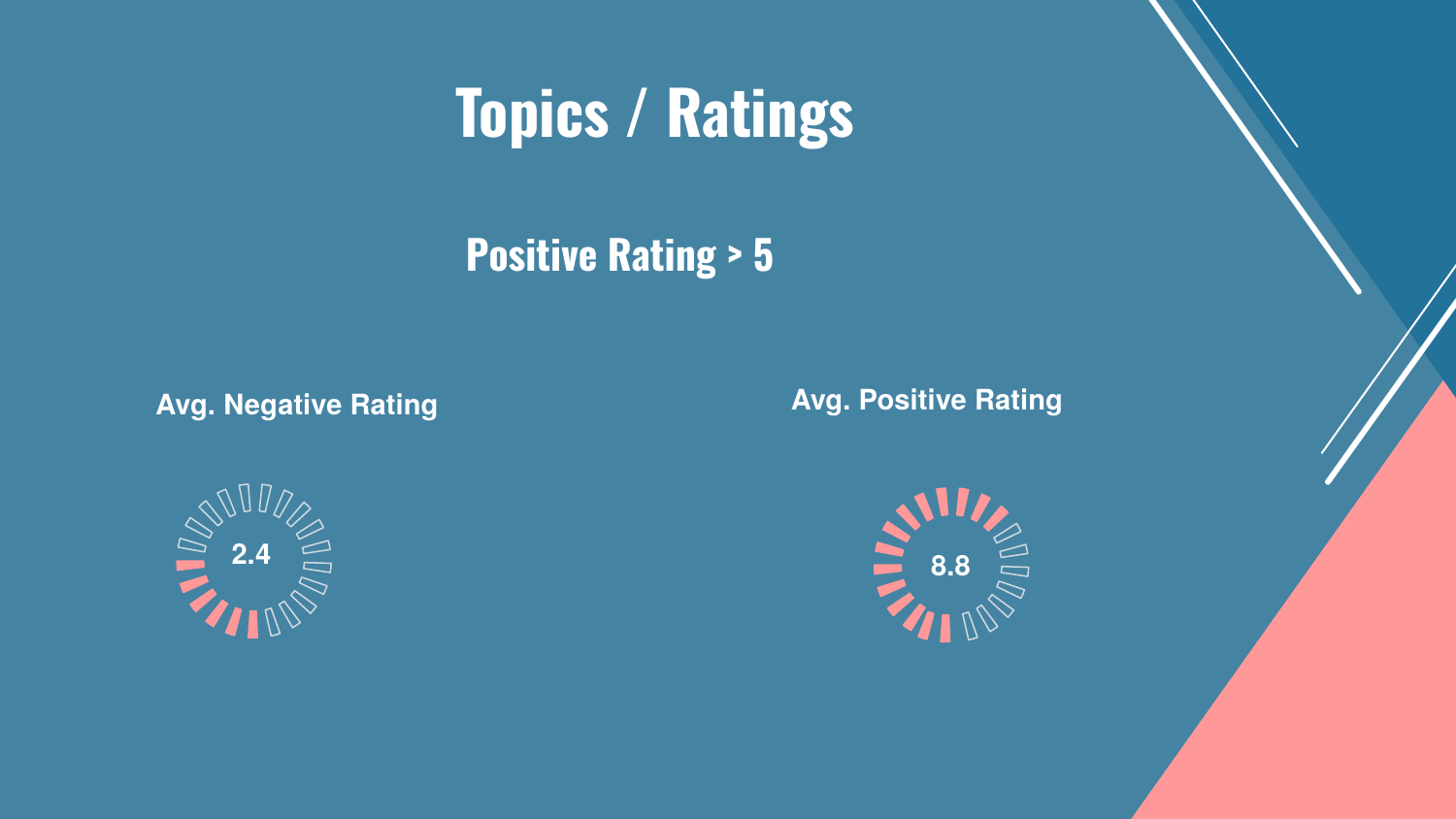

# Topics / Ratings
Positive Rating > 5
Avg. Positive Rating

Avg. Negative Rating

2.4
8.8